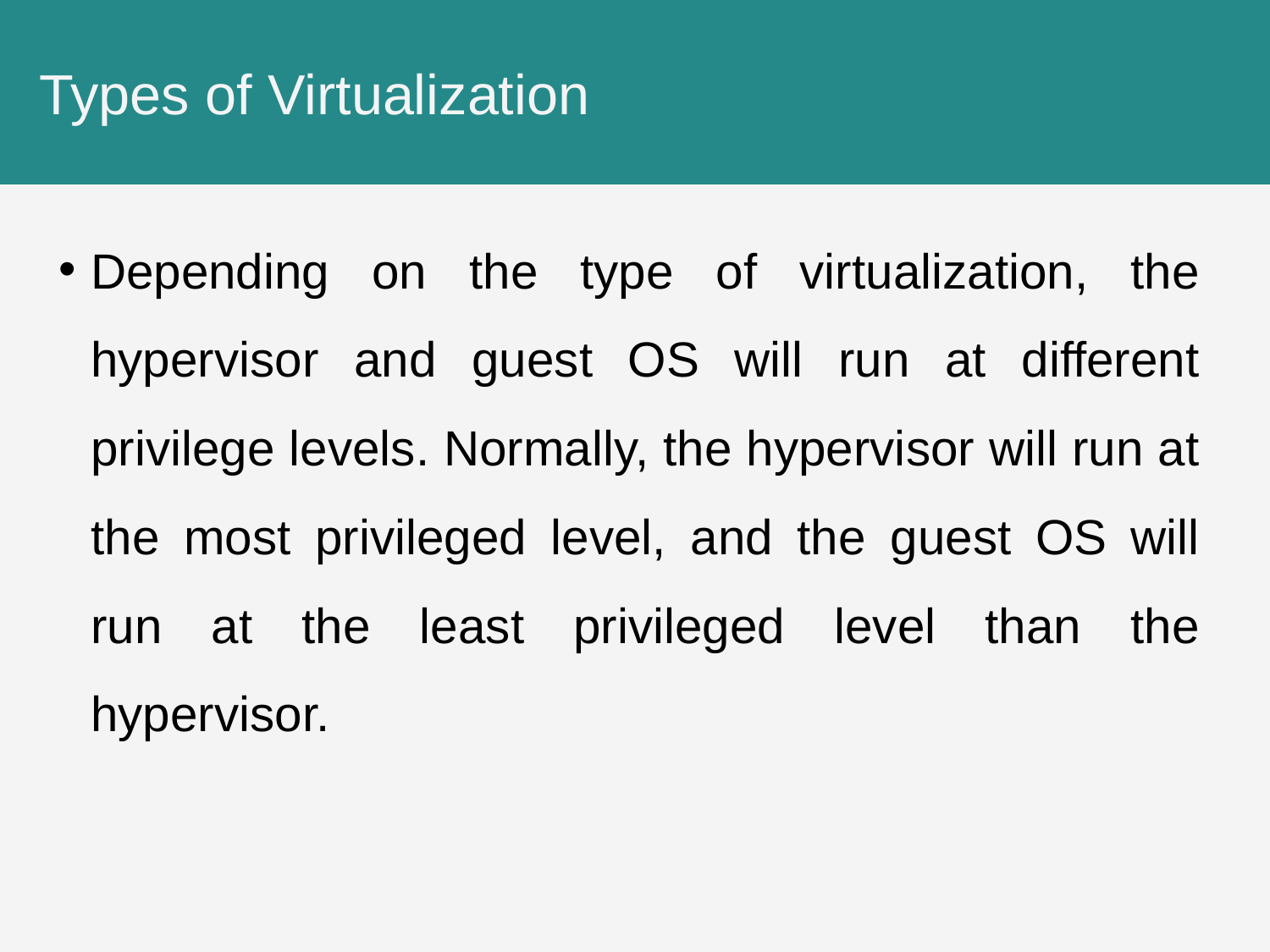

# Types of Virtualization
Depending on the type of virtualization, the hypervisor and guest OS will run at different privilege levels. Normally, the hypervisor will run at the most privileged level, and the guest OS will run at the least privileged level than the hypervisor.